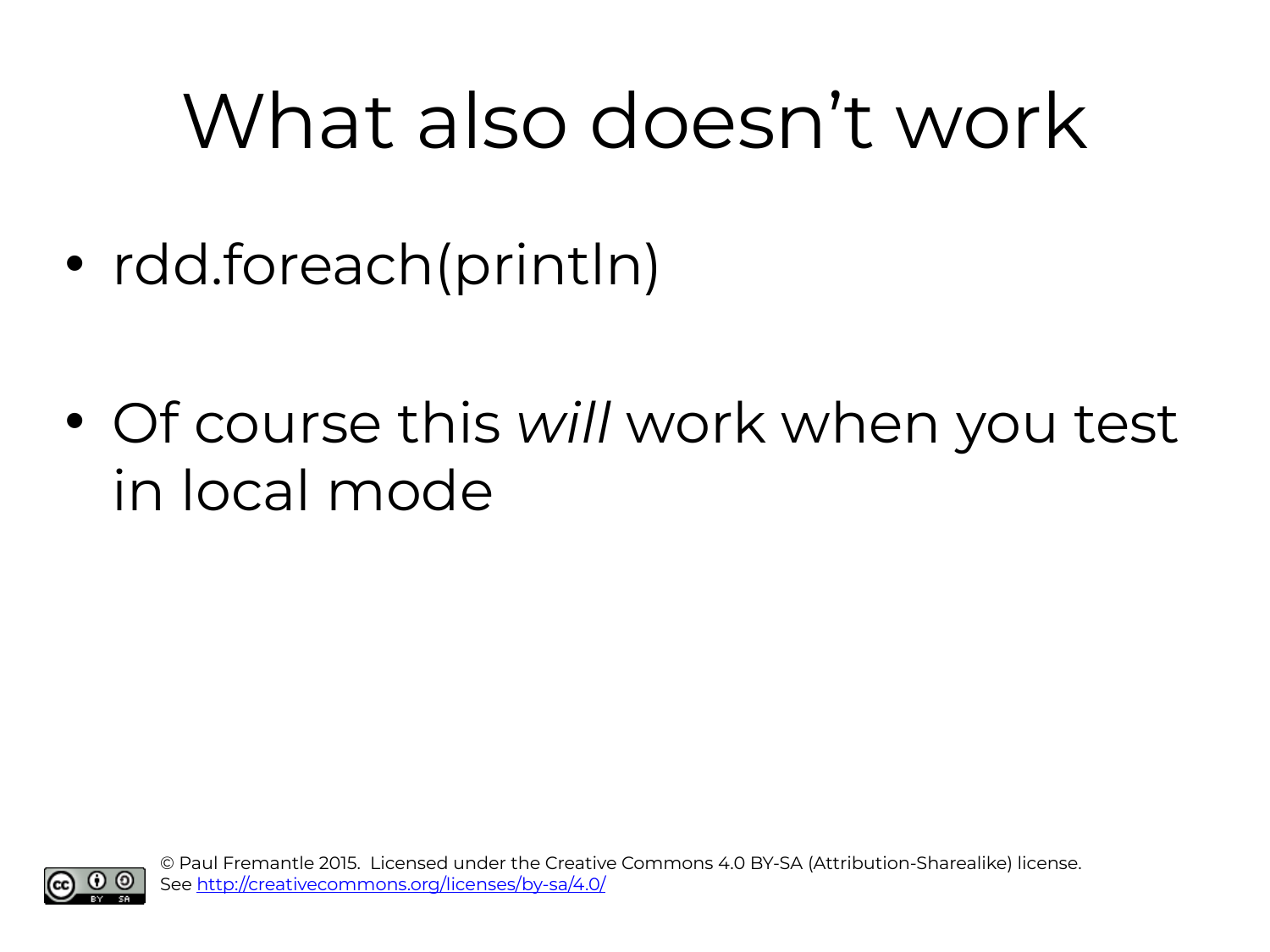

# What also doesn’t work
rdd.foreach(println)

Of course this will work when you test in local mode